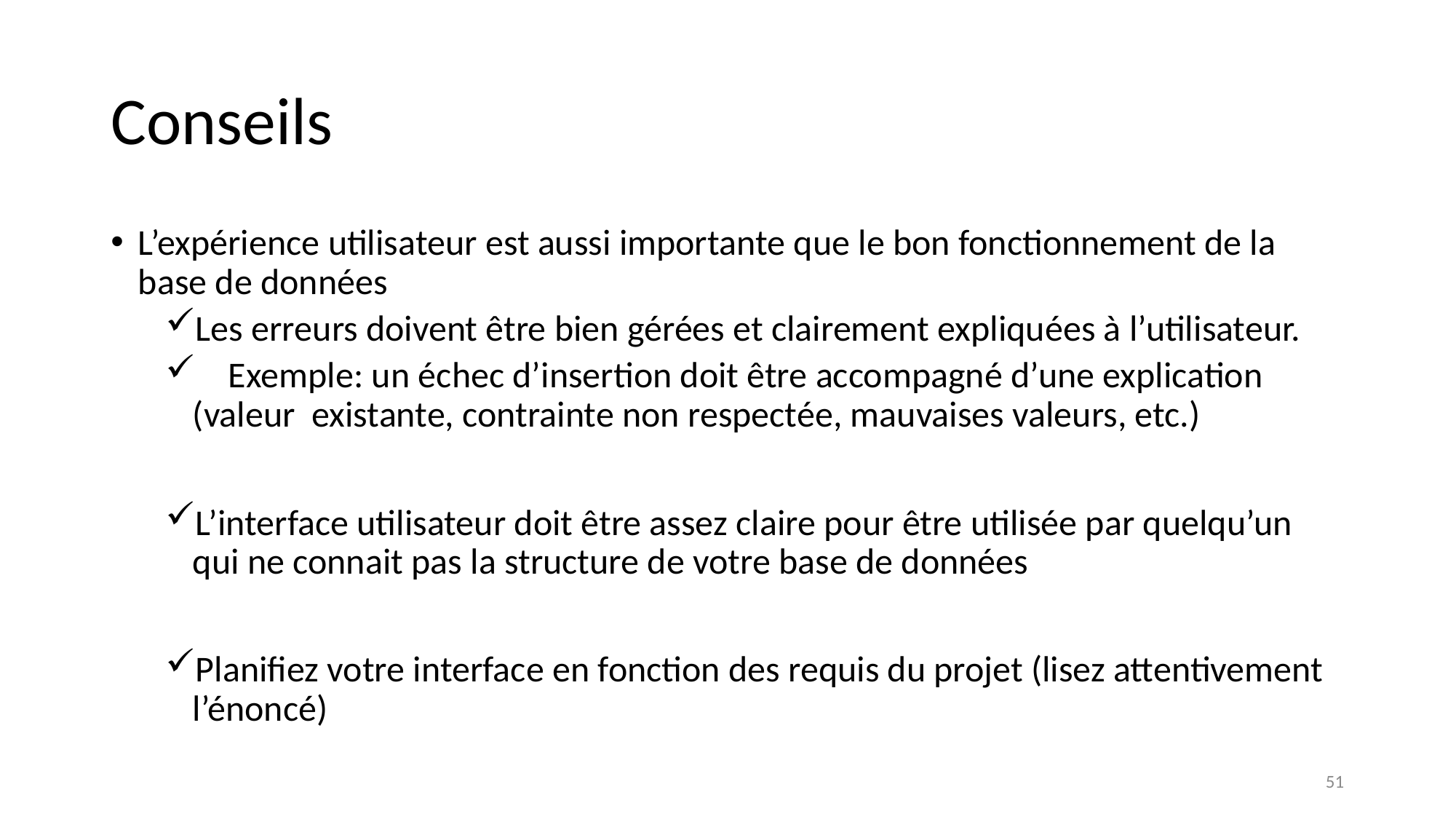

# Conseils
L’expérience utilisateur est aussi importante que le bon fonctionnement de la base de données
Les erreurs doivent être bien gérées et clairement expliquées à l’utilisateur.
    Exemple: un échec d’insertion doit être accompagné d’une explication (valeur  existante, contrainte non respectée, mauvaises valeurs, etc.)

L’interface utilisateur doit être assez claire pour être utilisée par quelqu’un qui ne connait pas la structure de votre base de données

Planifiez votre interface en fonction des requis du projet (lisez attentivement l’énoncé)

51